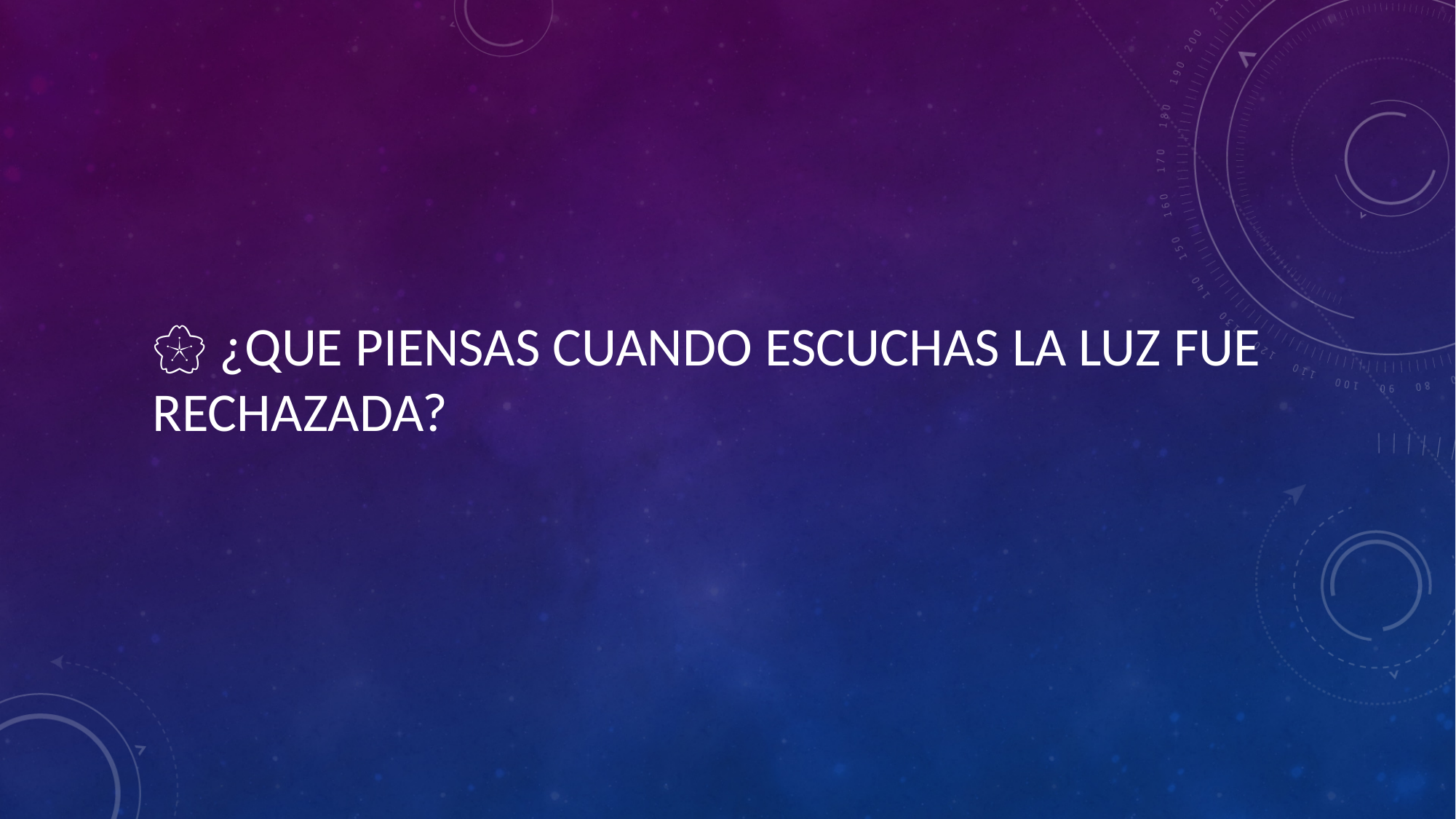

# 🌸 ¿Que piensas cuando escuchas la luz fue rechazada?